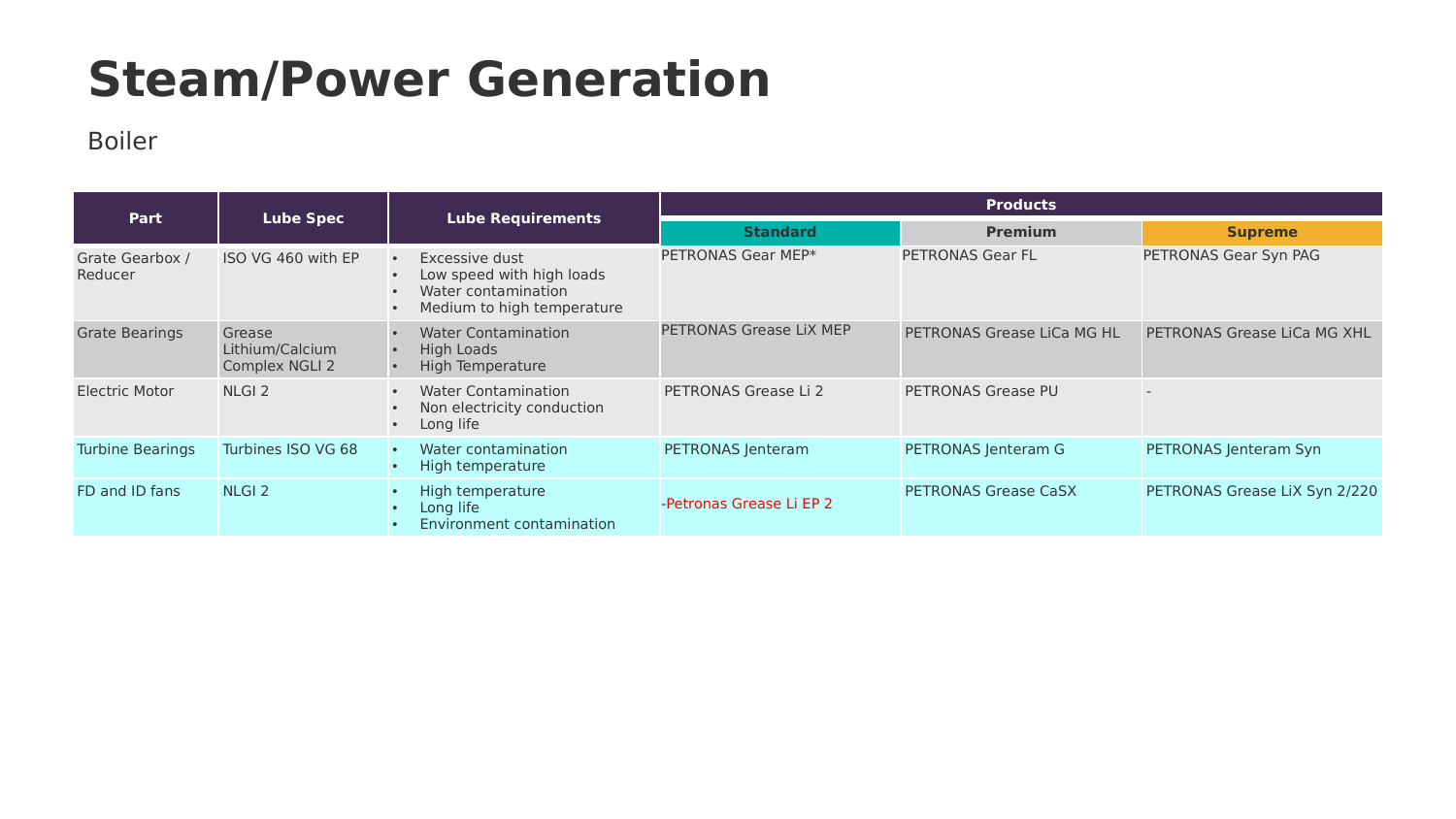

# Steam/Power Generation
Boiler
| Part | Lube Spec | Lube Requirements | Products |  |  |
| --- | --- | --- | --- | --- | --- |
|  |  |  | Standard | Premium | Supreme |
| Grate Gearbox / Reducer | ISO VG 460 with EP | Excessive dust Low speed with high loads Water contamination Medium to high temperature | PETRONAS Gear MEP\* | PETRONAS Gear FL | PETRONAS Gear Syn PAG |
| Grate Bearings | Grease Lithium/Calcium Complex NGLI 2 | Water Contamination High Loads High Temperature | PETRONAS Grease LiX MEP | PETRONAS Grease LiCa MG HL | PETRONAS Grease LiCa MG XHL |
| Electric Motor | NLGI 2 | Water Contamination Non electricity conduction Long life | PETRONAS Grease Li 2 | PETRONAS Grease PU | - |
| Turbine Bearings | Turbines ISO VG 68 | Water contamination High temperature | PETRONAS Jenteram | PETRONAS Jenteram G | PETRONAS Jenteram Syn |
| FD and ID fans | NLGI 2 | High temperature Long life Environment contamination | -Petronas Grease Li EP 2 | PETRONAS Grease CaSX | PETRONAS Grease LiX Syn 2/220 |